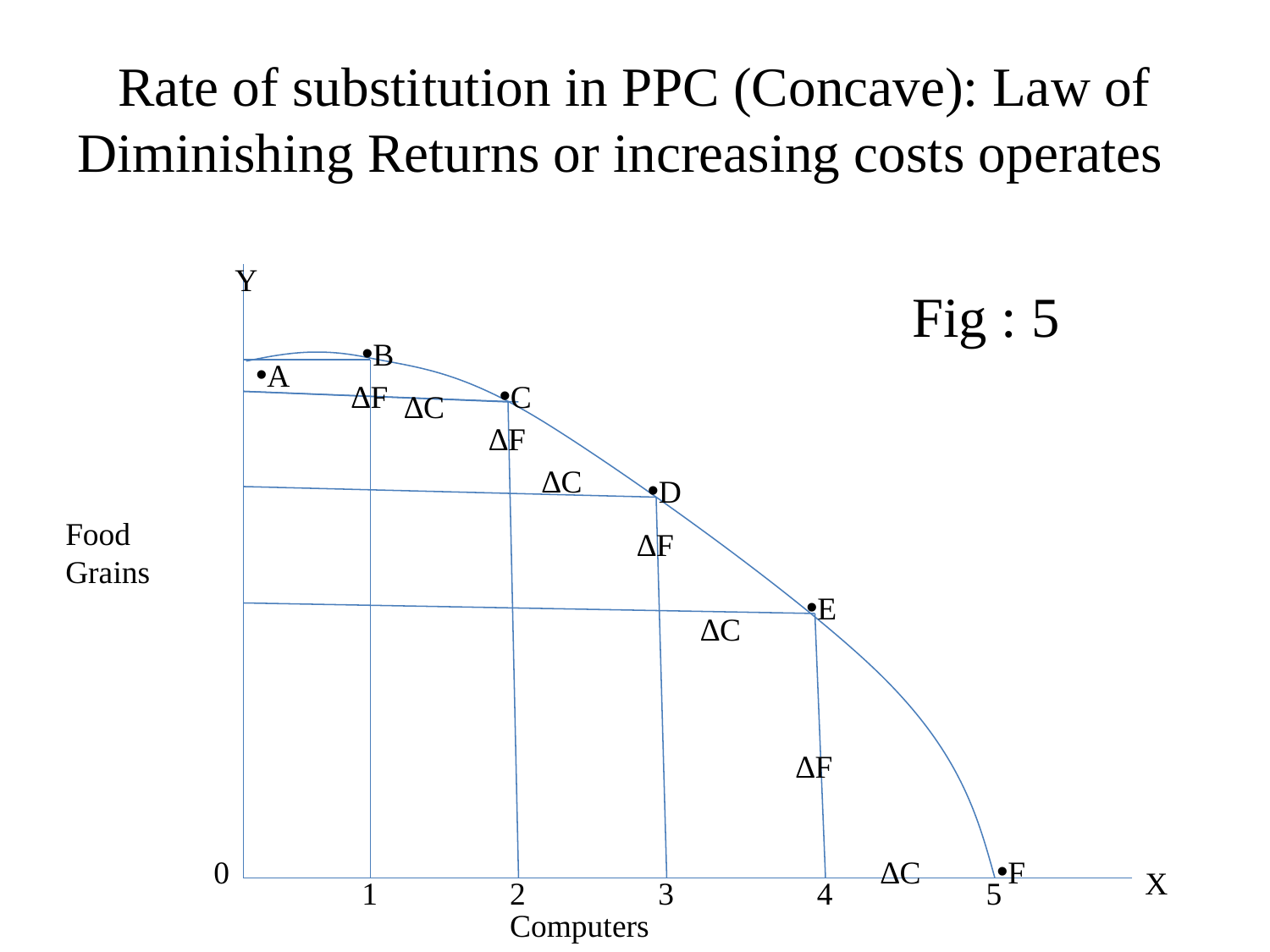

# Rate of substitution in PPC (Concave): Law of Diminishing Returns or increasing costs operates
Y
Fig : 5
B

A
∆F
C
∆C
∆F
∆C
D
Food Grains
∆F
E
∆C
∆F
0
∆C
F
X
1
2
3
4
5
Computers